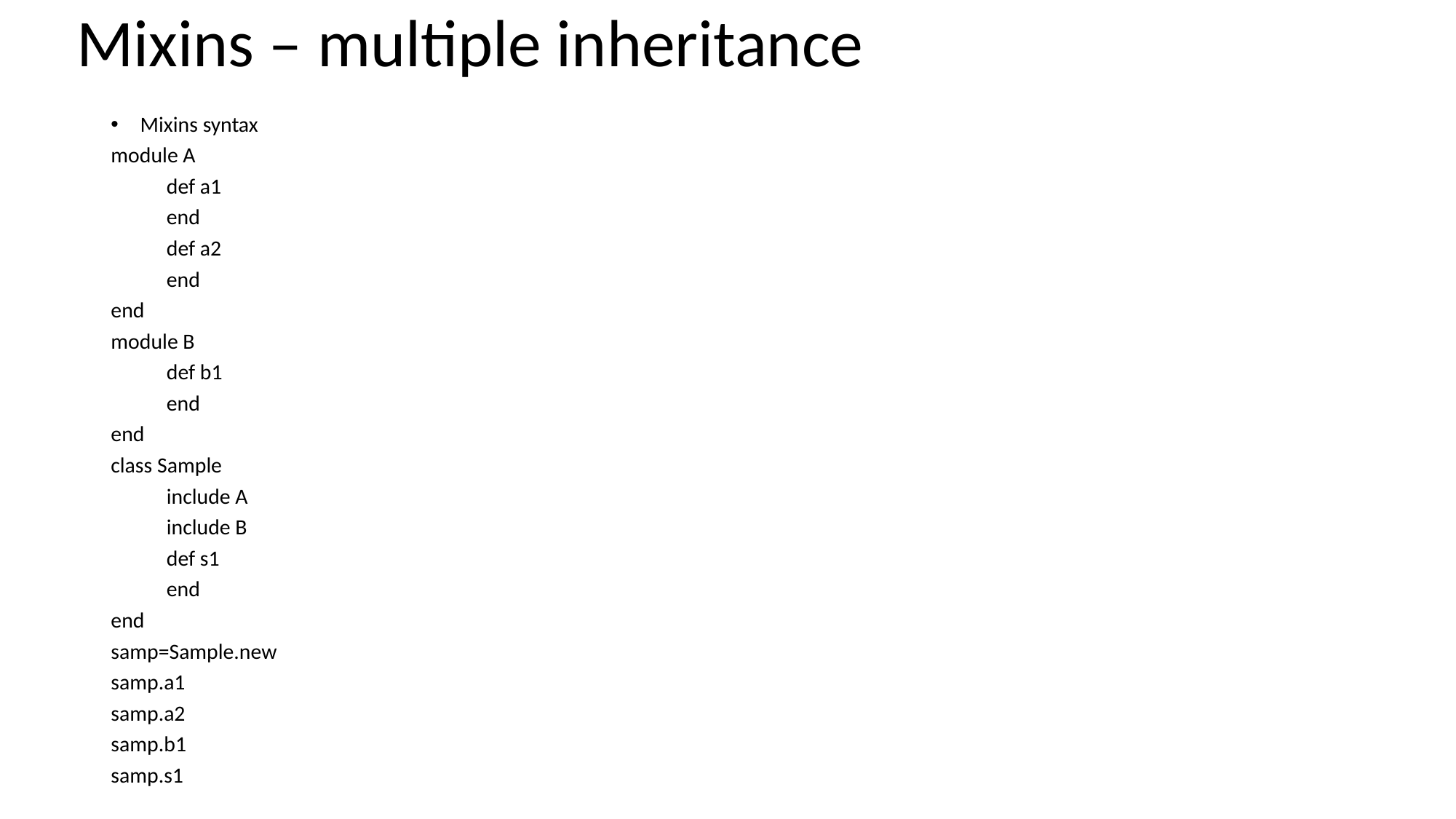

# Mixins – multiple inheritance
Mixins syntax
module A
	def a1
	end
	def a2
	end
end
module B
	def b1
	end
end
class Sample
	include A
	include B
	def s1
	end
end
samp=Sample.new
samp.a1
samp.a2
samp.b1
samp.s1